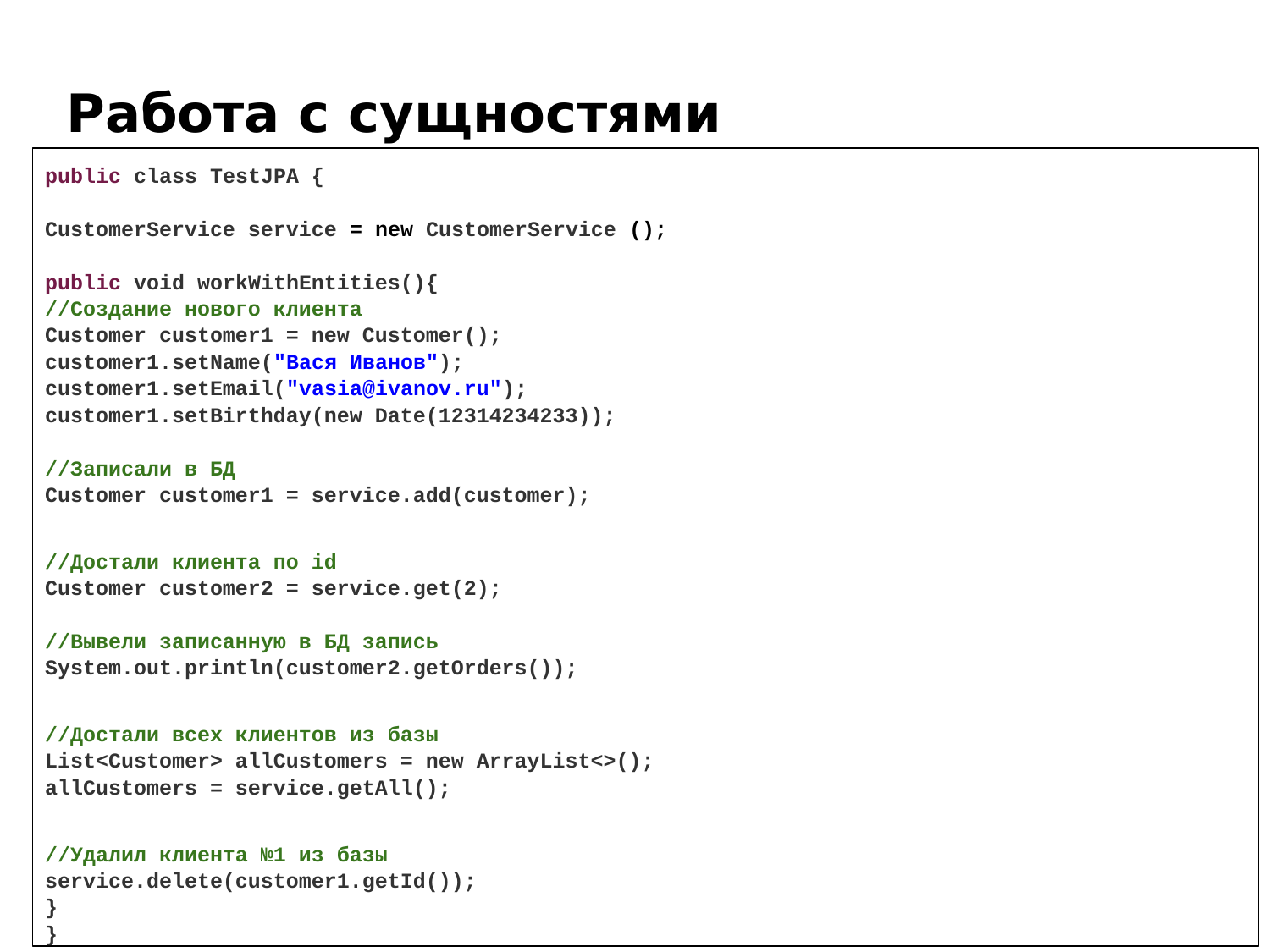

Работа с сущностями
public class TestJPA {

CustomerService service = new CustomerService ();

public void workWithEntities(){
//Создание нового клиента
Customer customer1 = new Customer();
customer1.setName("Вася Иванов");
customer1.setEmail("vasia@ivanov.ru");
customer1.setBirthday(new Date(12314234233));

//Записали в БД
Customer customer1 = service.add(customer);

//Достали клиента по id
Customer customer2 = service.get(2);

//Вывели записанную в БД запись
System.out.println(customer2.getOrders());

//Достали всех клиентов из базы
List<Customer> allCustomers = new ArrayList<>();
allCustomers = service.getAll();

//Удалил клиента №1 из базы
service.delete(customer1.getId());
}
}